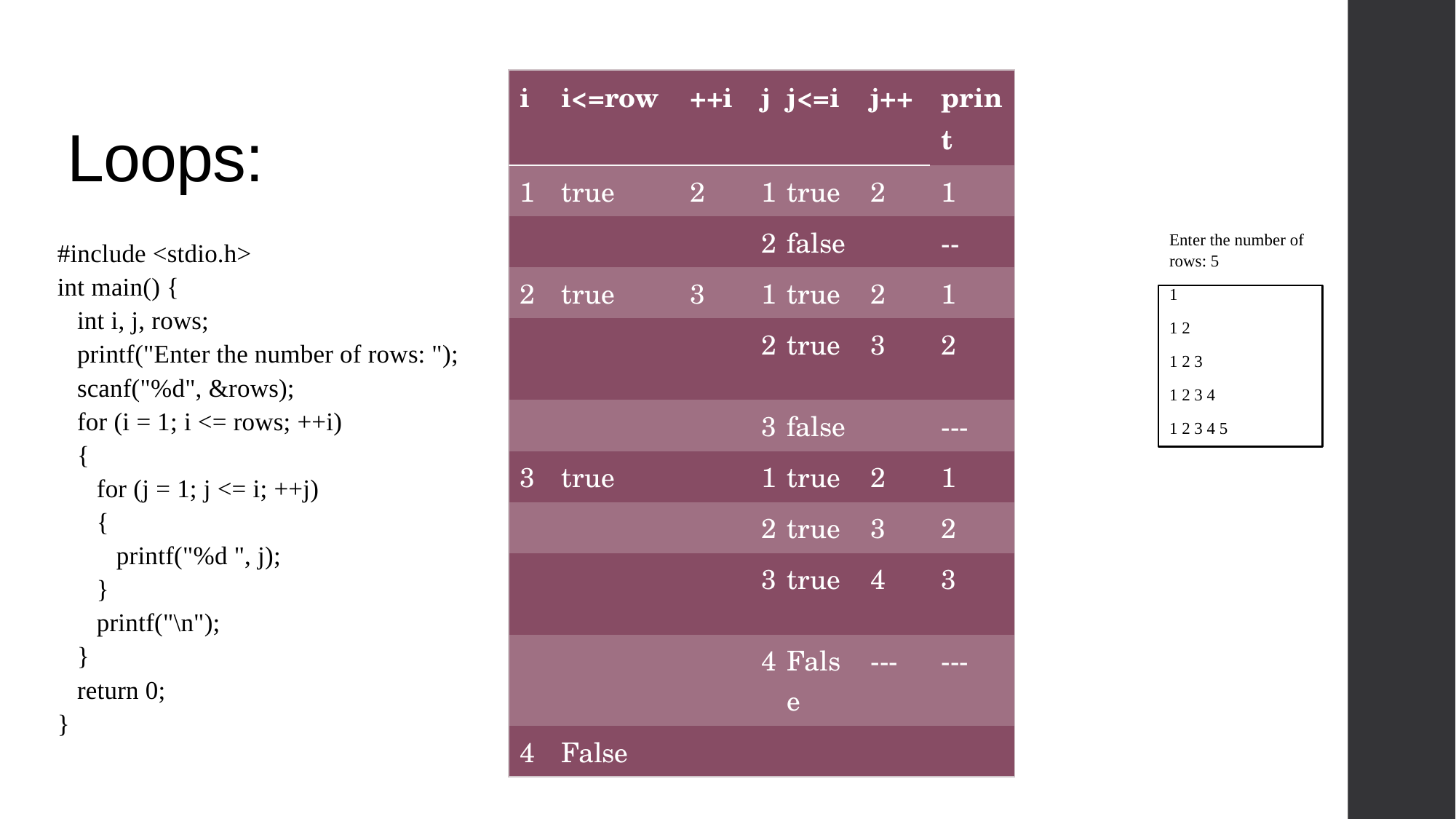

# Loops:
| i | i<=row | ++i | j | j<=i | j++ | print |
| --- | --- | --- | --- | --- | --- | --- |
| 1 | true | 2 | 1 | true | 2 | 1 |
|  |  |  | 2 | false |  | -- |
| 2 | true | 3 | 1 | true | 2 | 1 |
|  |  |  | 2 | true | 3 | 2 |
|  |  |  | 3 | false |  | --- |
| 3 | true |  | 1 | true | 2 | 1 |
|  |  |  | 2 | true | 3 | 2 |
|  |  |  | 3 | true | 4 | 3 |
|  |  |  | 4 | False | --- | --- |
| 4 | False |  |  |  |  |  |
#include <stdio.h>
int main() {
   int i, j, rows;
   printf("Enter the number of rows: ");
   scanf("%d", &rows);
   for (i = 1; i <= rows; ++i)
   {
      for (j = 1; j <= i; ++j)
      {
         printf("%d ", j);
      }
      printf("\n");
   }
   return 0;
}

Enter the number of rows: 5
1
1 2
1 2 3
1 2 3 4
1 2 3 4 5